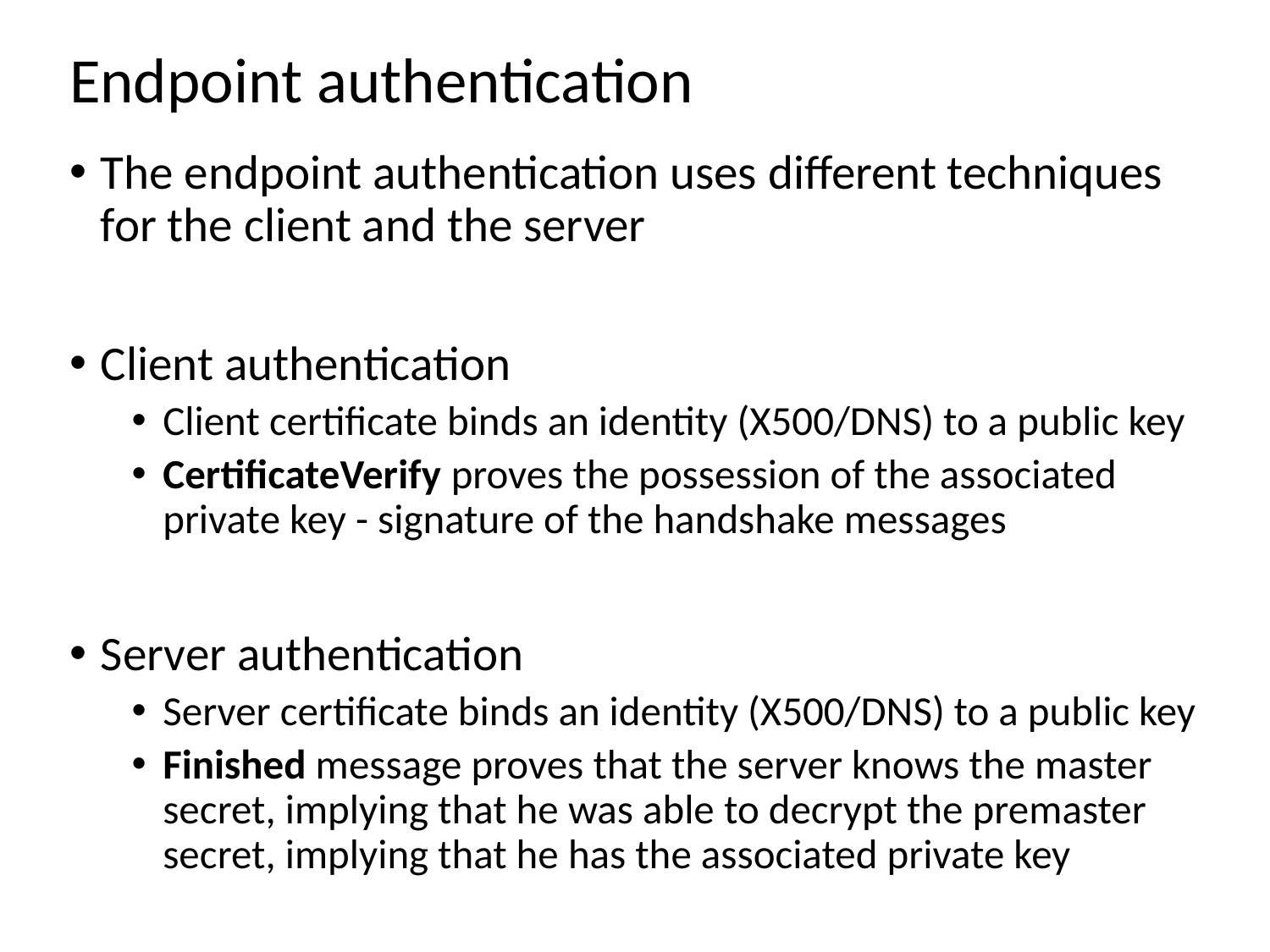

# Endpoint authentication
The endpoint authentication uses different techniques for the client and the server

Client authentication
Client certificate binds an identity (X500/DNS) to a public key
CertificateVerify proves the possession of the associated private key - signature of the handshake messages

Server authentication
Server certificate binds an identity (X500/DNS) to a public key
Finished message proves that the server knows the master secret, implying that he was able to decrypt the premaster secret, implying that he has the associated private key